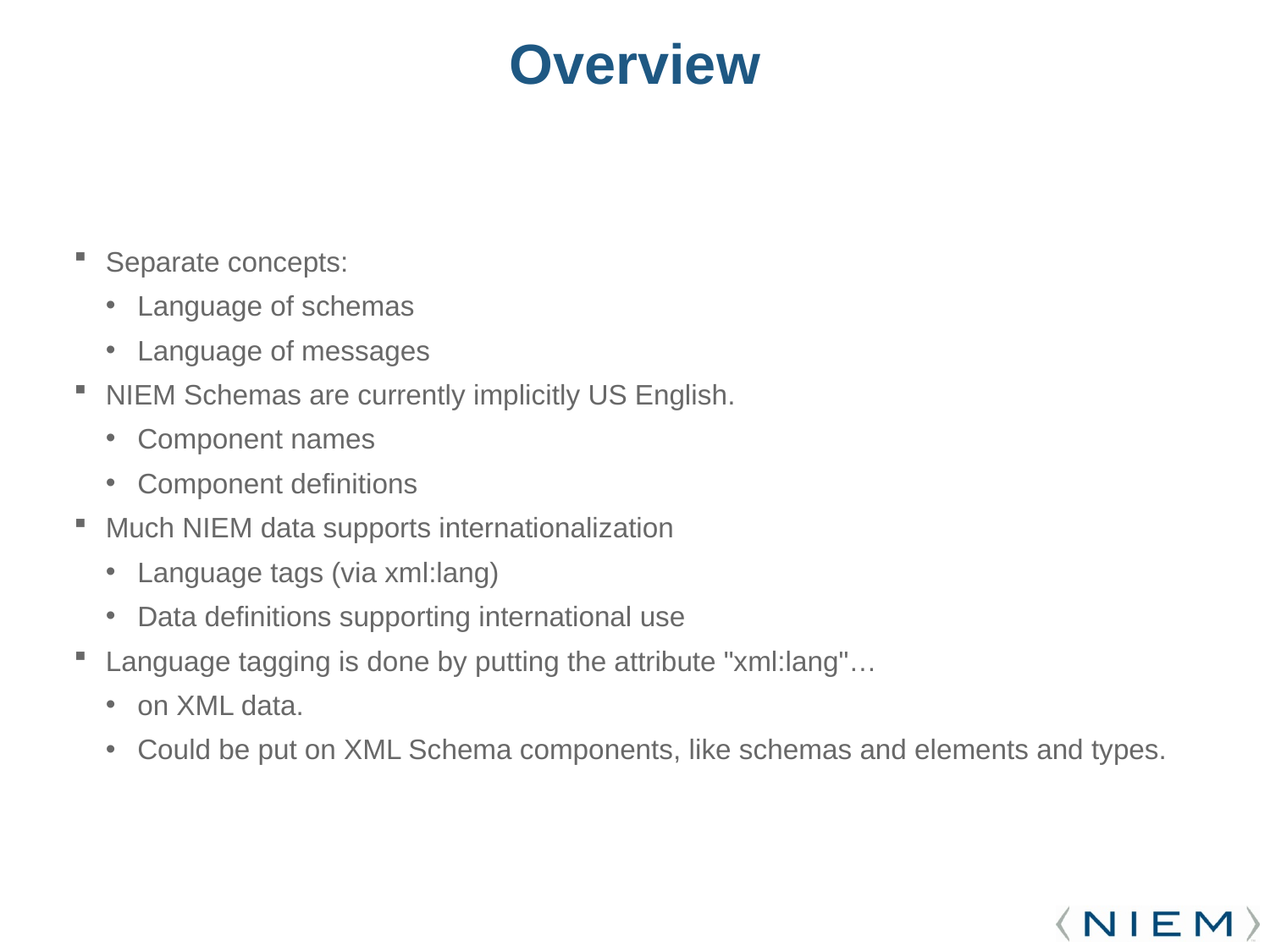

# Overview
Separate concepts:
Language of schemas
Language of messages
NIEM Schemas are currently implicitly US English.
Component names
Component definitions
Much NIEM data supports internationalization
Language tags (via xml:lang)
Data definitions supporting international use
Language tagging is done by putting the attribute "xml:lang"…
on XML data.
Could be put on XML Schema components, like schemas and elements and types.